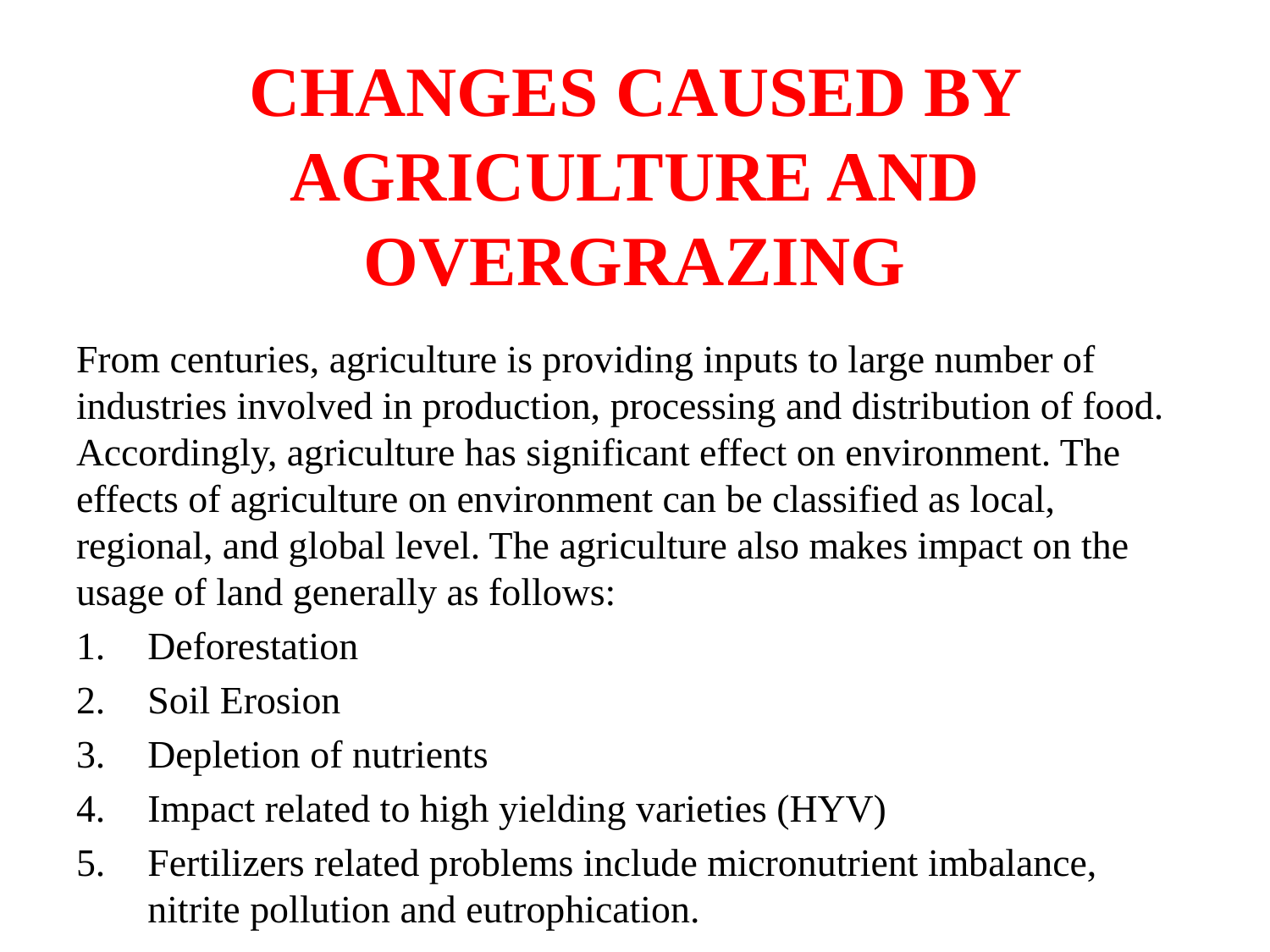

# CHANGES CAUSED BY AGRICULTURE AND OVERGRAZING
From centuries, agriculture is providing inputs to large number of industries involved in production, processing and distribution of food. Accordingly, agriculture has significant effect on environment. The effects of agriculture on environment can be classified as local, regional, and global level. The agriculture also makes impact on the usage of land generally as follows:
Deforestation
Soil Erosion
Depletion of nutrients
Impact related to high yielding varieties (HYV)
Fertilizers related problems include micronutrient imbalance, nitrite pollution and eutrophication.